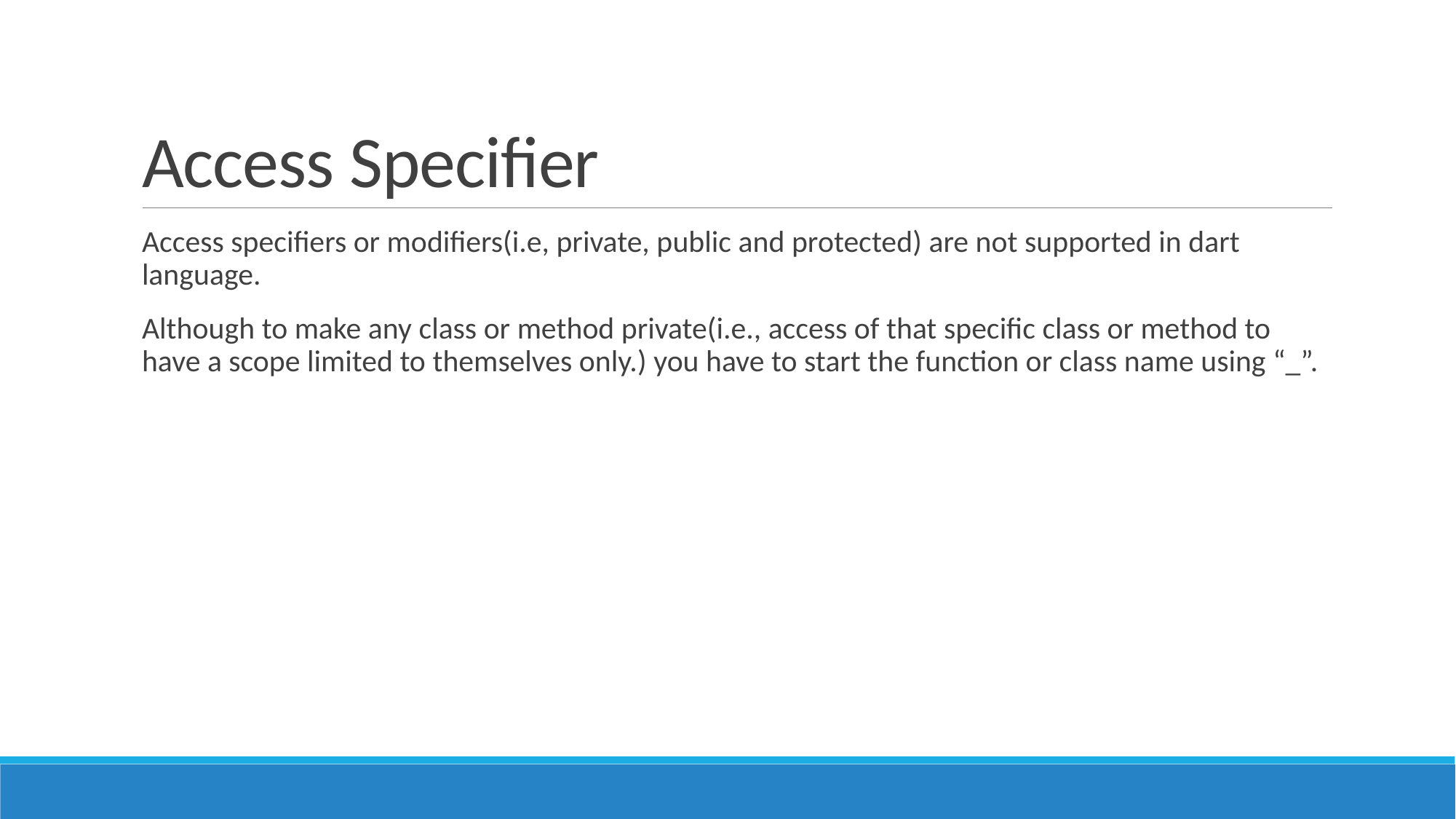

# Access Specifier
Access specifiers or modifiers(i.e, private, public and protected) are not supported in dart language.
Although to make any class or method private(i.e., access of that specific class or method to have a scope limited to themselves only.) you have to start the function or class name using “_”.